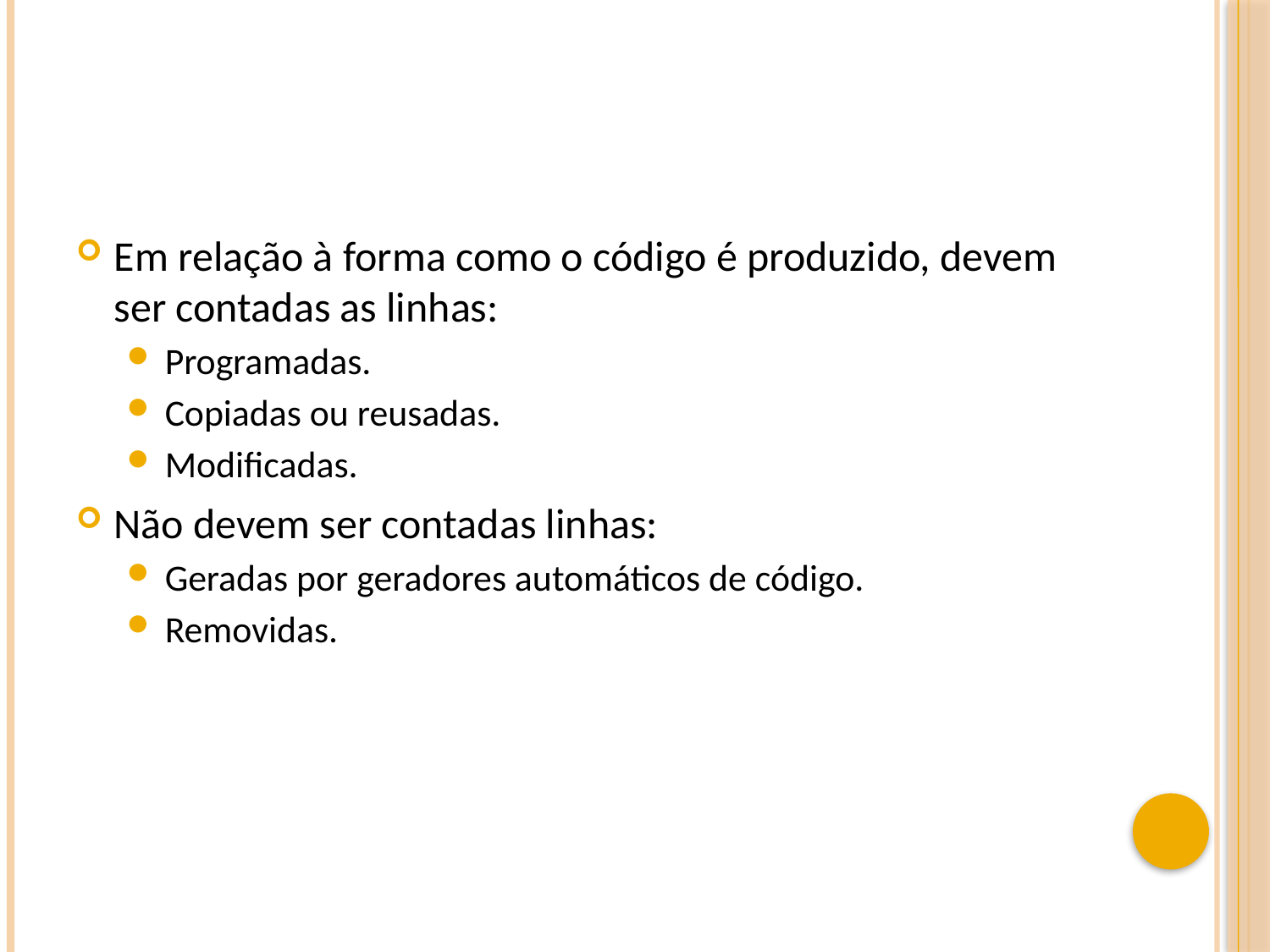

#
Em relação à forma como o código é produzido, devem ser contadas as linhas:
Programadas.
Copiadas ou reusadas.
Modificadas.
Não devem ser contadas linhas:
Geradas por geradores automáticos de código.
Removidas.